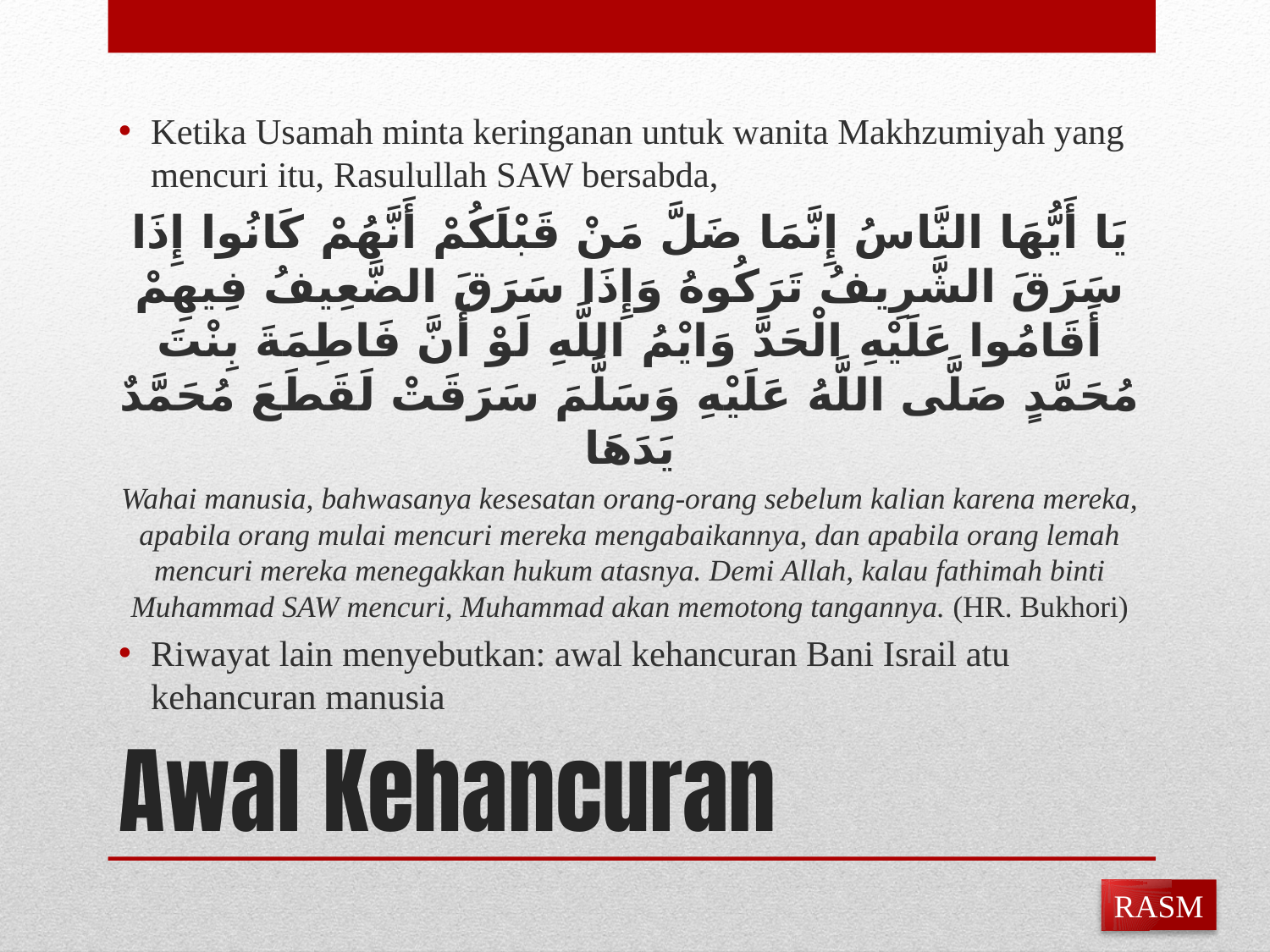

Ketika Usamah minta keringanan untuk wanita Makhzumiyah yang mencuri itu, Rasulullah SAW bersabda,
يَا أَيُّهَا النَّاسُ إِنَّمَا ضَلَّ مَنْ قَبْلَكُمْ أَنَّهُمْ كَانُوا إِذَا سَرَقَ الشَّرِيفُ تَرَكُوهُ وَإِذَا سَرَقَ الضَّعِيفُ فِيهِمْ أَقَامُوا عَلَيْهِ الْحَدَّ وَايْمُ اللَّهِ لَوْ أَنَّ فَاطِمَةَ بِنْتَ مُحَمَّدٍ صَلَّى اللَّهُ عَلَيْهِ وَسَلَّمَ سَرَقَتْ لَقَطَعَ مُحَمَّدٌ يَدَهَا
Wahai manusia, bahwasanya kesesatan orang-orang sebelum kalian karena mereka, apabila orang mulai mencuri mereka mengabaikannya, dan apabila orang lemah mencuri mereka menegakkan hukum atasnya. Demi Allah, kalau fathimah binti Muhammad SAW mencuri, Muhammad akan memotong tangannya. (HR. Bukhori)
Riwayat lain menyebutkan: awal kehancuran Bani Israil atu kehancuran manusia
# Awal Kehancuran
RASM